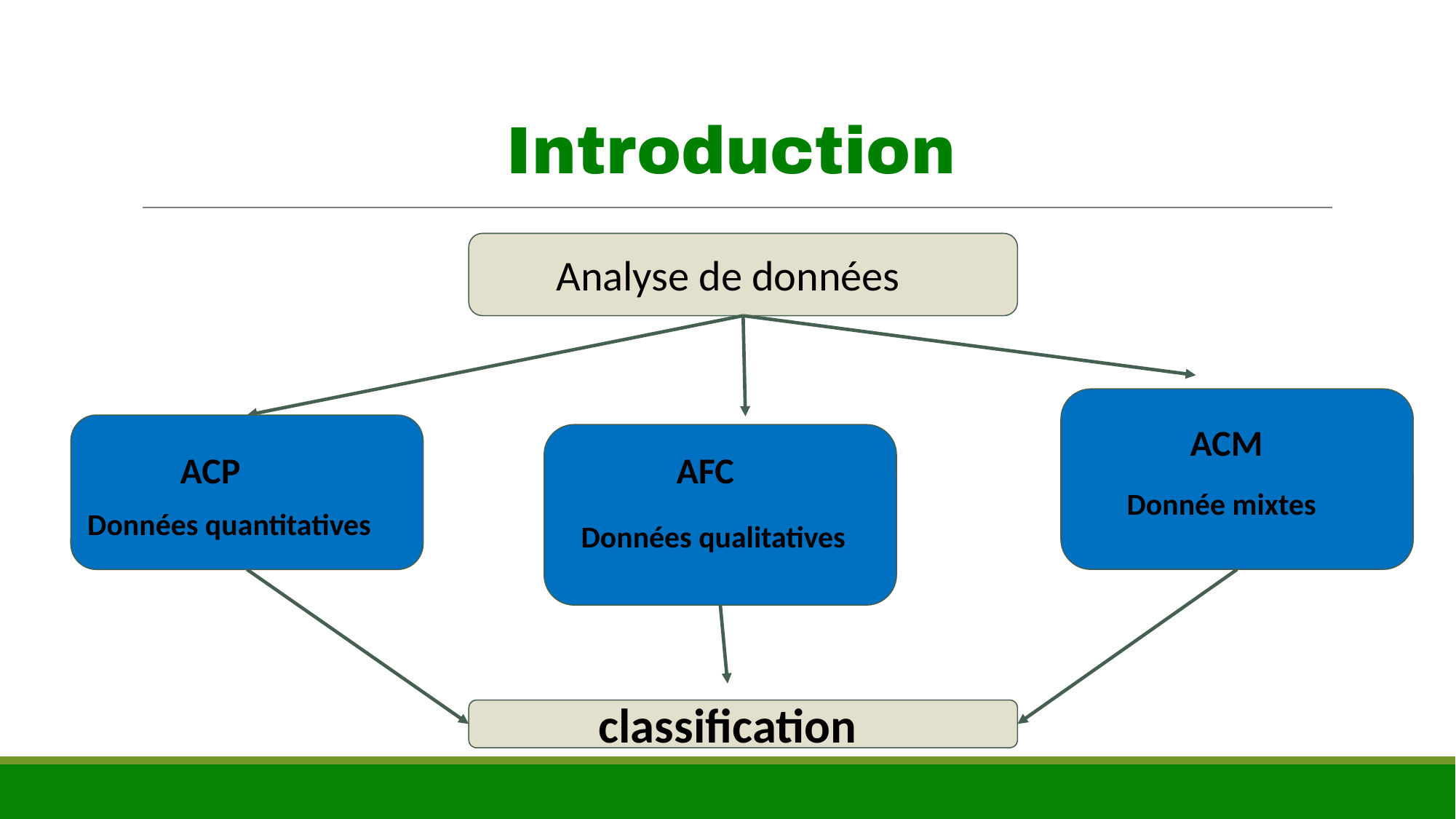

# Introduction

Analyse de données

ACM

AFC
ACP
ACP
Donnée mixtes
Données quantitatives

Données qualitatives
classification